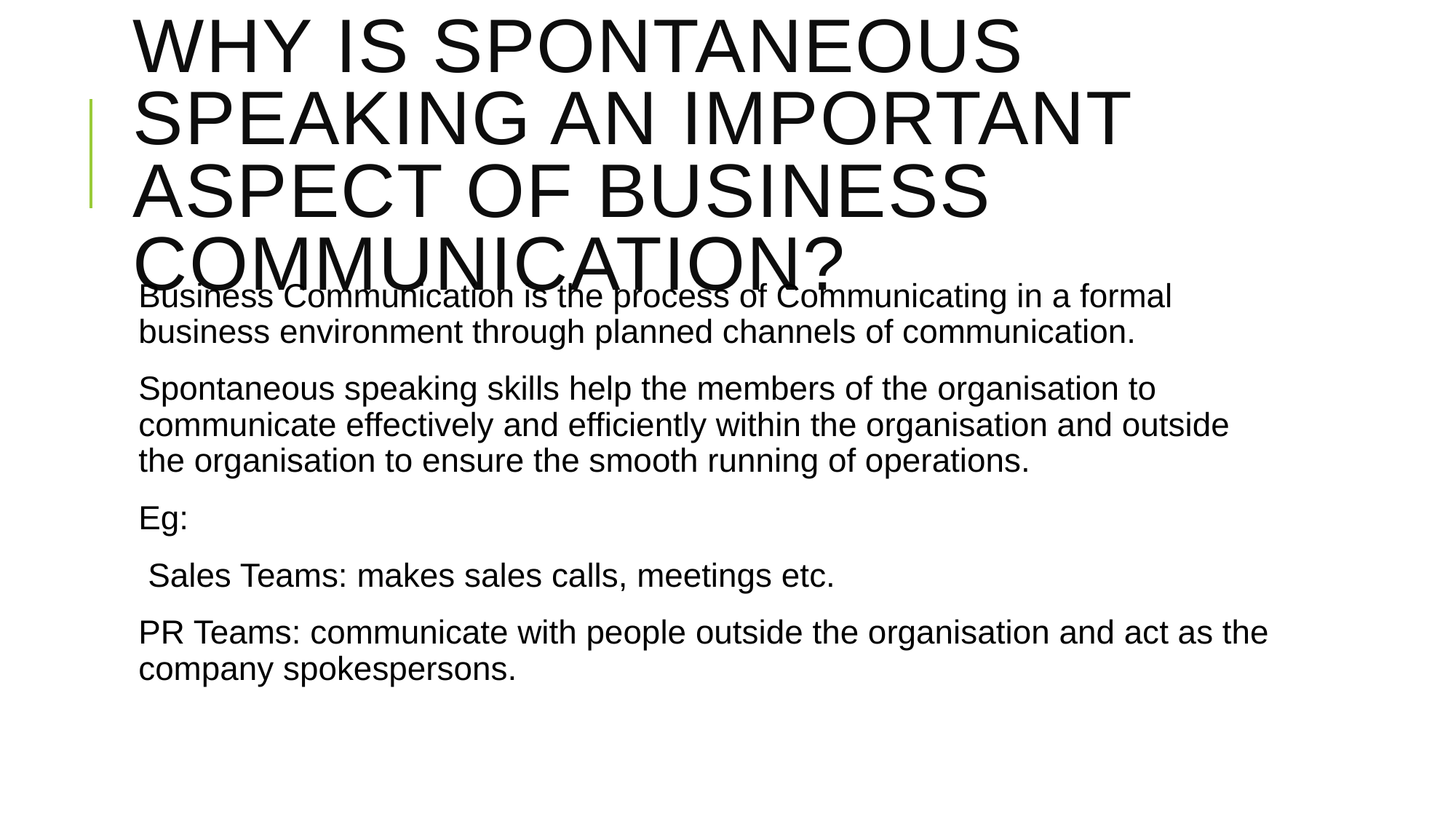

# Why is spontaneous speaking an important aspect of business communication?
Business Communication is the process of Communicating in a formal business environment through planned channels of communication.
Spontaneous speaking skills help the members of the organisation to communicate effectively and efficiently within the organisation and outside the organisation to ensure the smooth running of operations.
Eg:
 Sales Teams: makes sales calls, meetings etc.
PR Teams: communicate with people outside the organisation and act as the company spokespersons.